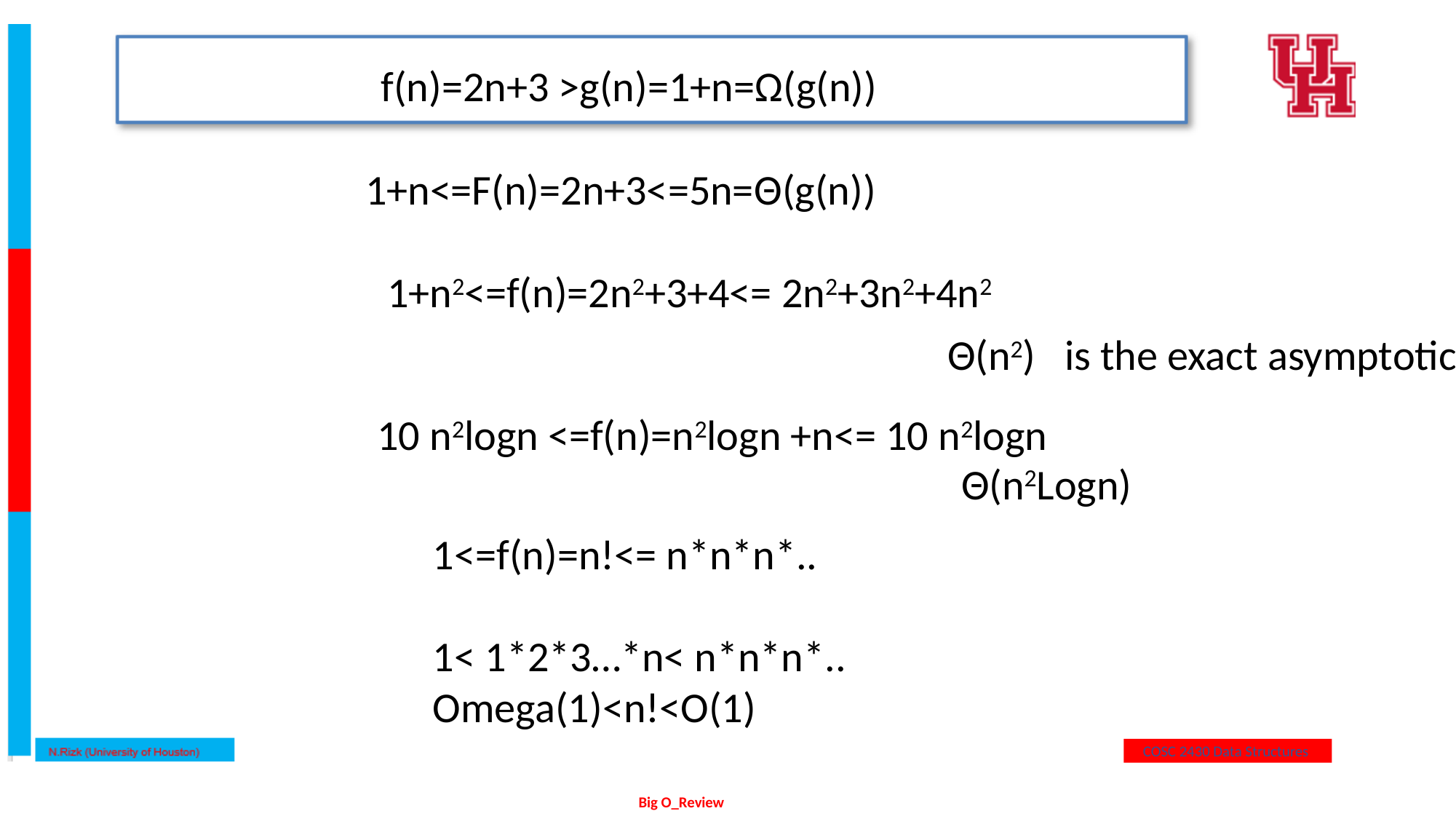

f(n)=2n+3 >g(n)=1+n=Ω(g(n))
1+n<=F(n)=2n+3<=5n=Θ(g(n))
1+n2<=f(n)=2n2+3+4<= 2n2+3n2+4n2
Θ(n2)   is the exact asymptotic
10 n2logn <=f(n)=n2logn +n<= 10 n2logn
Θ(n2Logn)
1<=f(n)=n!<= n*n*n*..

1< 1*2*3…*n< n*n*n*..
Omega(1)<n!<O(1)